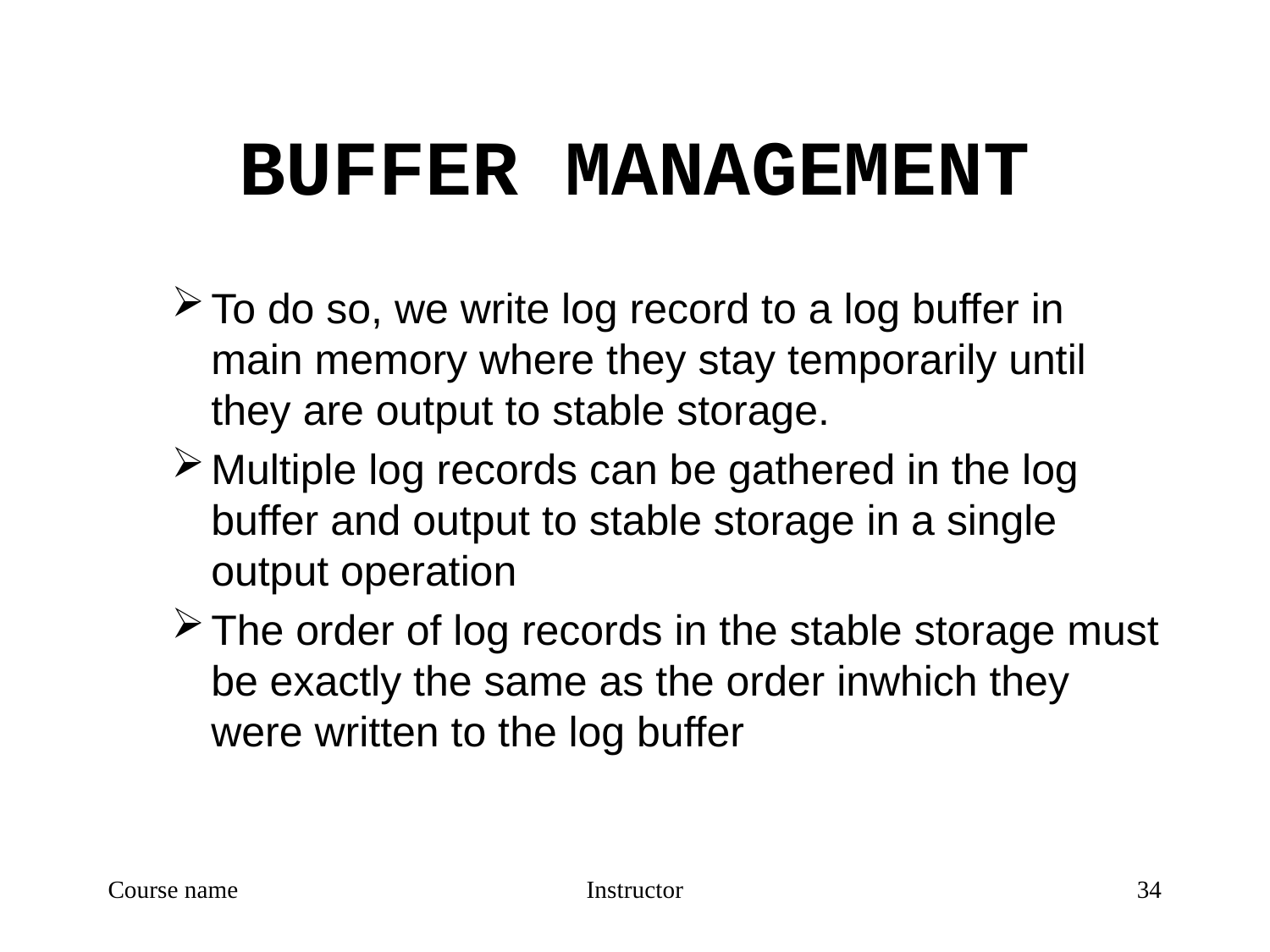

# BUFFER MANAGEMENT
To do so, we write log record to a log buffer in main memory where they stay temporarily until they are output to stable storage.
Multiple log records can be gathered in the log buffer and output to stable storage in a single output operation
The order of log records in the stable storage must be exactly the same as the order inwhich they were written to the log buffer
Course name
Instructor
34